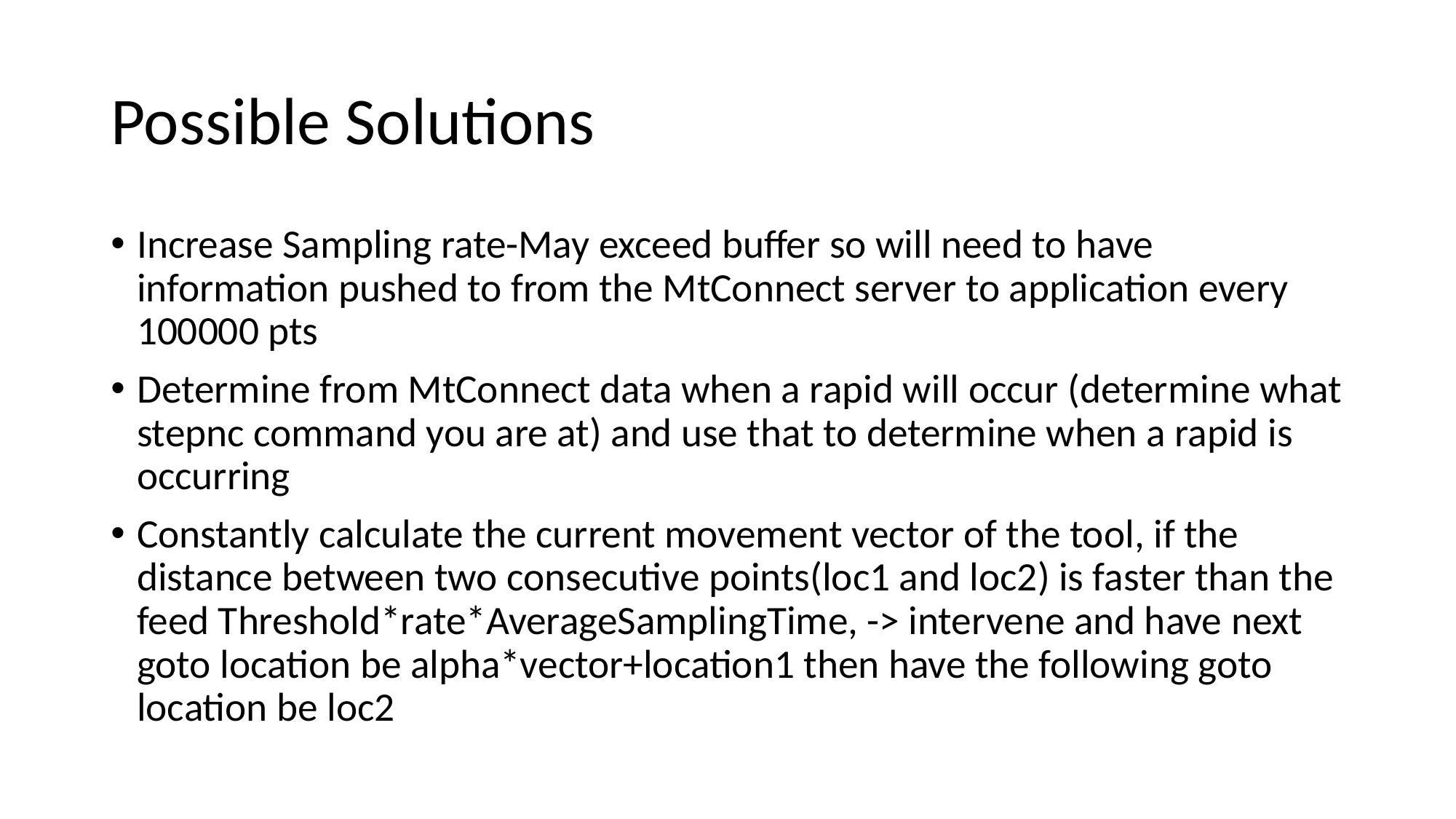

# Possible Solutions
Increase Sampling rate-May exceed buffer so will need to have information pushed to from the MtConnect server to application every 100000 pts
Determine from MtConnect data when a rapid will occur (determine what stepnc command you are at) and use that to determine when a rapid is occurring
Constantly calculate the current movement vector of the tool, if the distance between two consecutive points(loc1 and loc2) is faster than the feed Threshold*rate*AverageSamplingTime, -> intervene and have next goto location be alpha*vector+location1 then have the following goto location be loc2